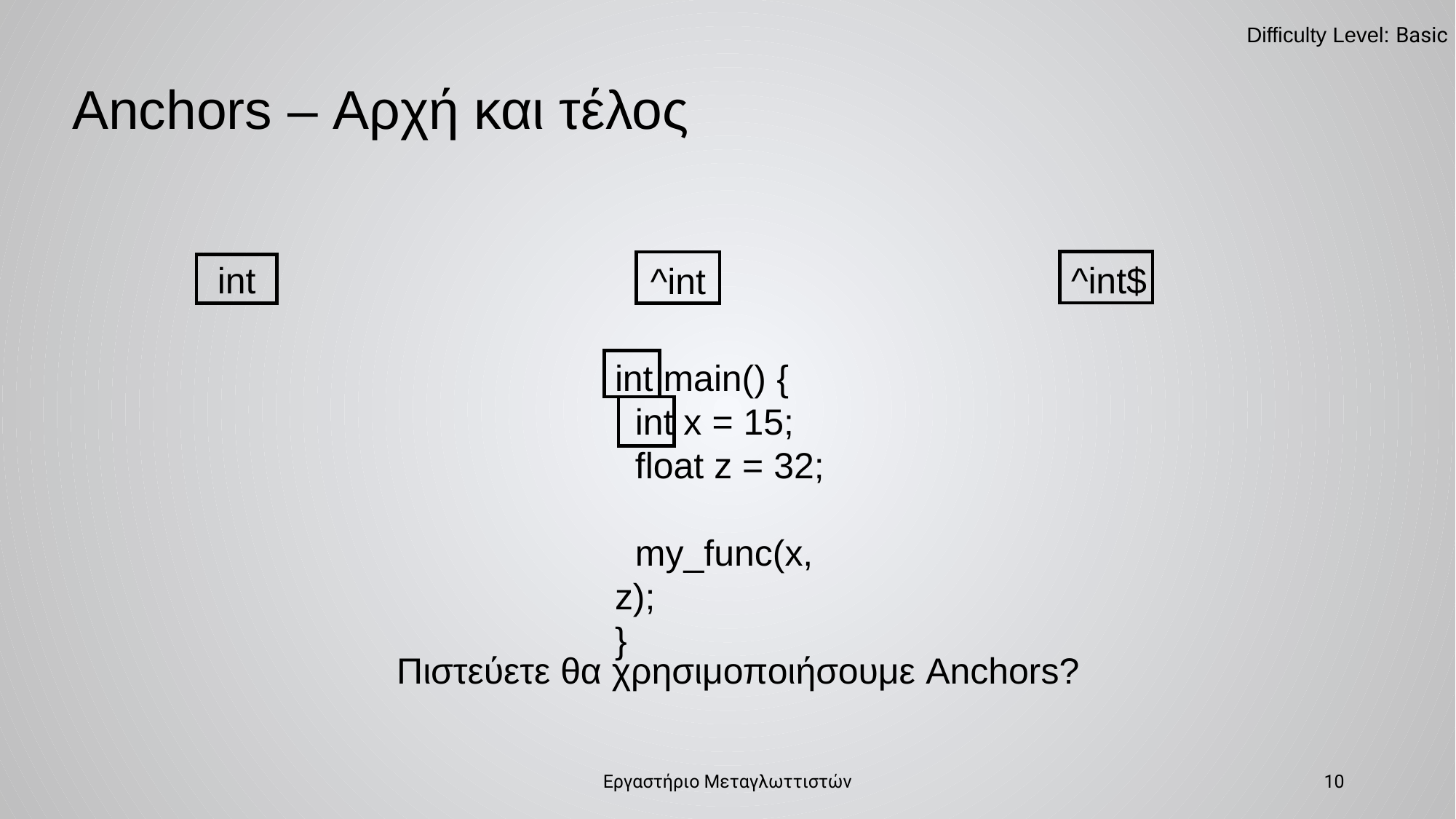

Difficulty Level: Basic
Anchors – Αρχή και τέλος

int
^int$
^int

int main() {
  int x = 15;
  float z = 32;

  my_func(x, z);
}

Πιστεύετε θα χρησιμοποιήσουμε Anchors?
Εργαστήριο Μεταγλωττιστών
10